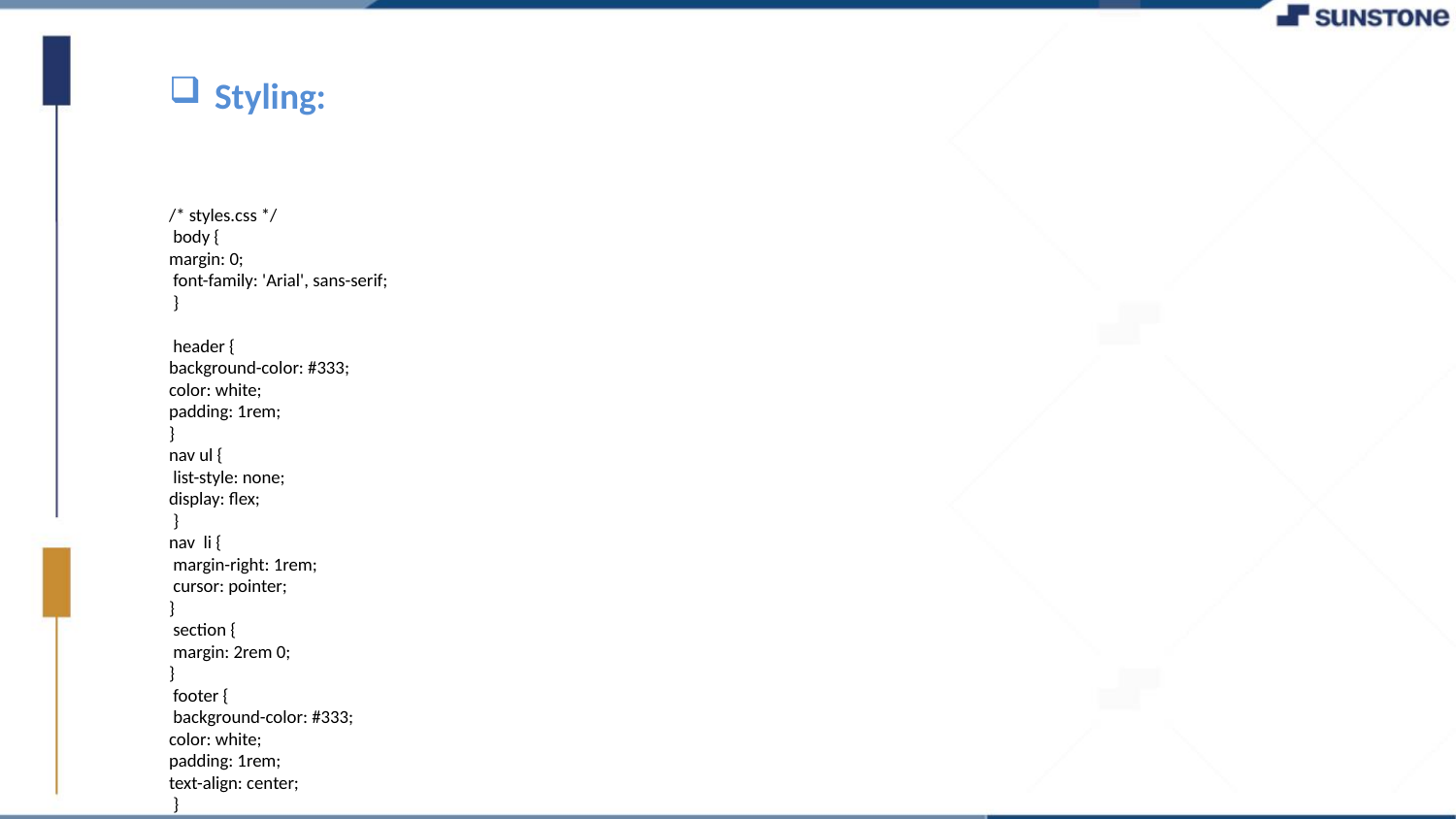

Styling:

/* styles.css */
 body {
margin: 0;
 font-family: 'Arial', sans-serif;
 }

 header {
background-color: #333;
color: white;
padding: 1rem;
}
nav ul {
 list-style: none;
display: flex;
 }
nav  li {
 margin-right: 1rem;
 cursor: pointer;
}
 section {
 margin: 2rem 0;
}
 footer {
 background-color: #333;
color: white;
padding: 1rem;
text-align: center;
 }